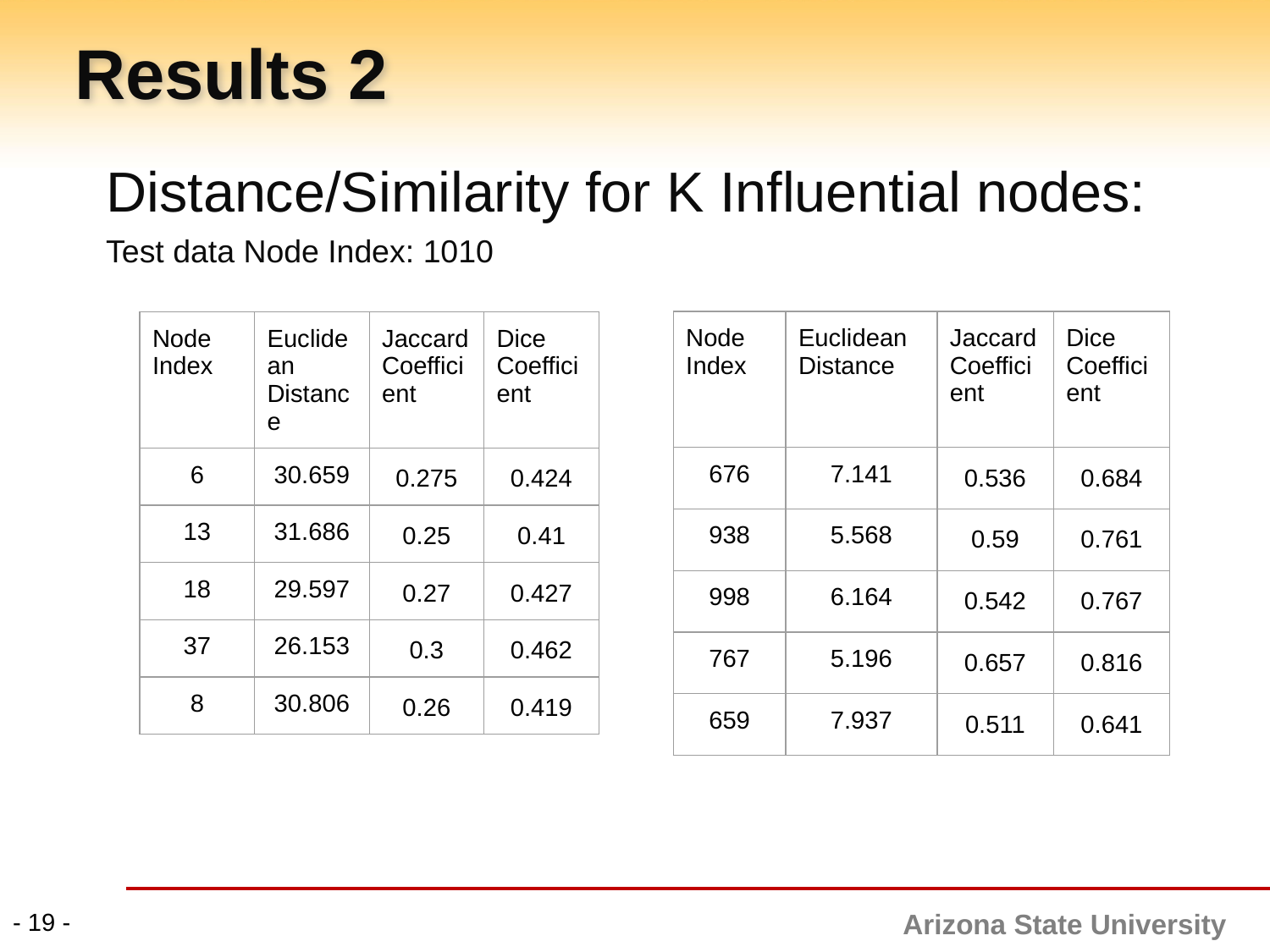

# Results 2
Distance/Similarity for K Influential nodes:
Test data Node Index: 1010

| Node Index | Euclidean Distance | Jaccard Coefficient | Dice Coefficient |
| --- | --- | --- | --- |
| 676 | 7.141 | 0.536 | 0.684 |
| 938 | 5.568 | 0.59 | 0.761 |
| 998 | 6.164 | 0.542 | 0.767 |
| 767 | 5.196 | 0.657 | 0.816 |
| 659 | 7.937 | 0.511 | 0.641 |
| Node Index | Euclidean Distance | Jaccard Coefficient | Dice Coefficient |
| --- | --- | --- | --- |
| 6 | 30.659 | 0.275 | 0.424 |
| 13 | 31.686 | 0.25 | 0.41 |
| 18 | 29.597 | 0.27 | 0.427 |
| 37 | 26.153 | 0.3 | 0.462 |
| 8 | 30.806 | 0.26 | 0.419 |
- 19 -